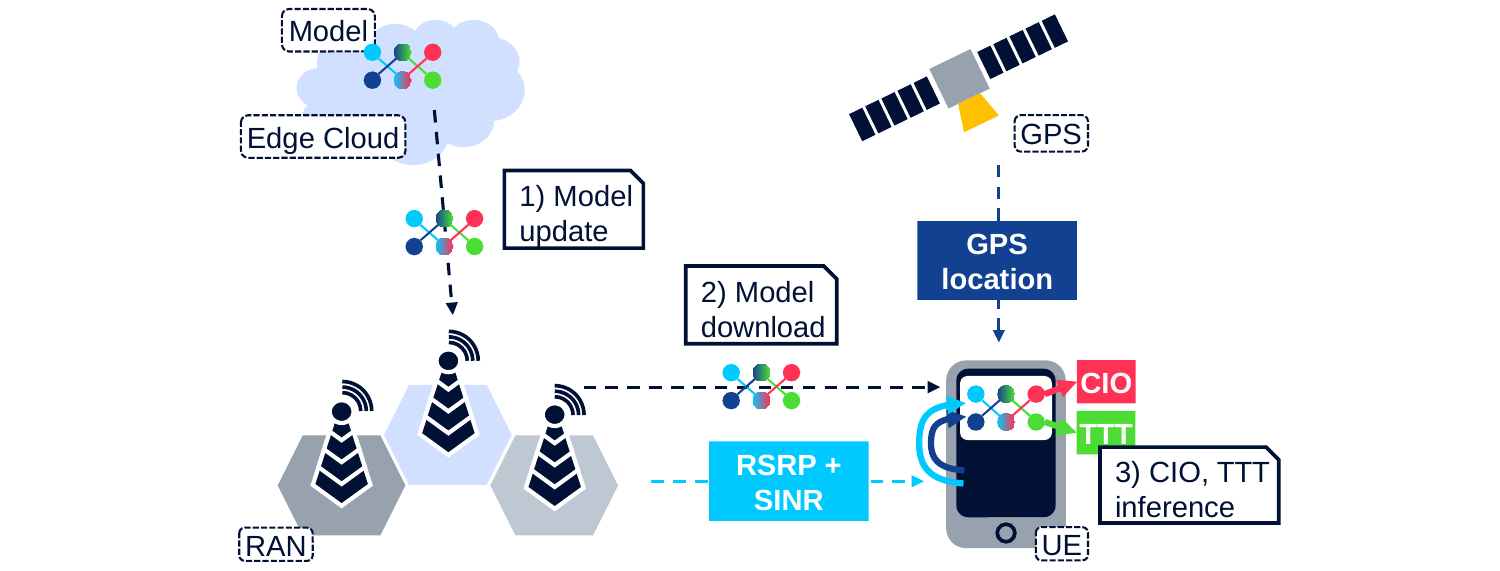

Model

GPS
Edge Cloud
1) Model update

GPS location
2) Model download

CIO

TTT

RSRP + SINR
3) CIO, TTT inference
UE
RAN